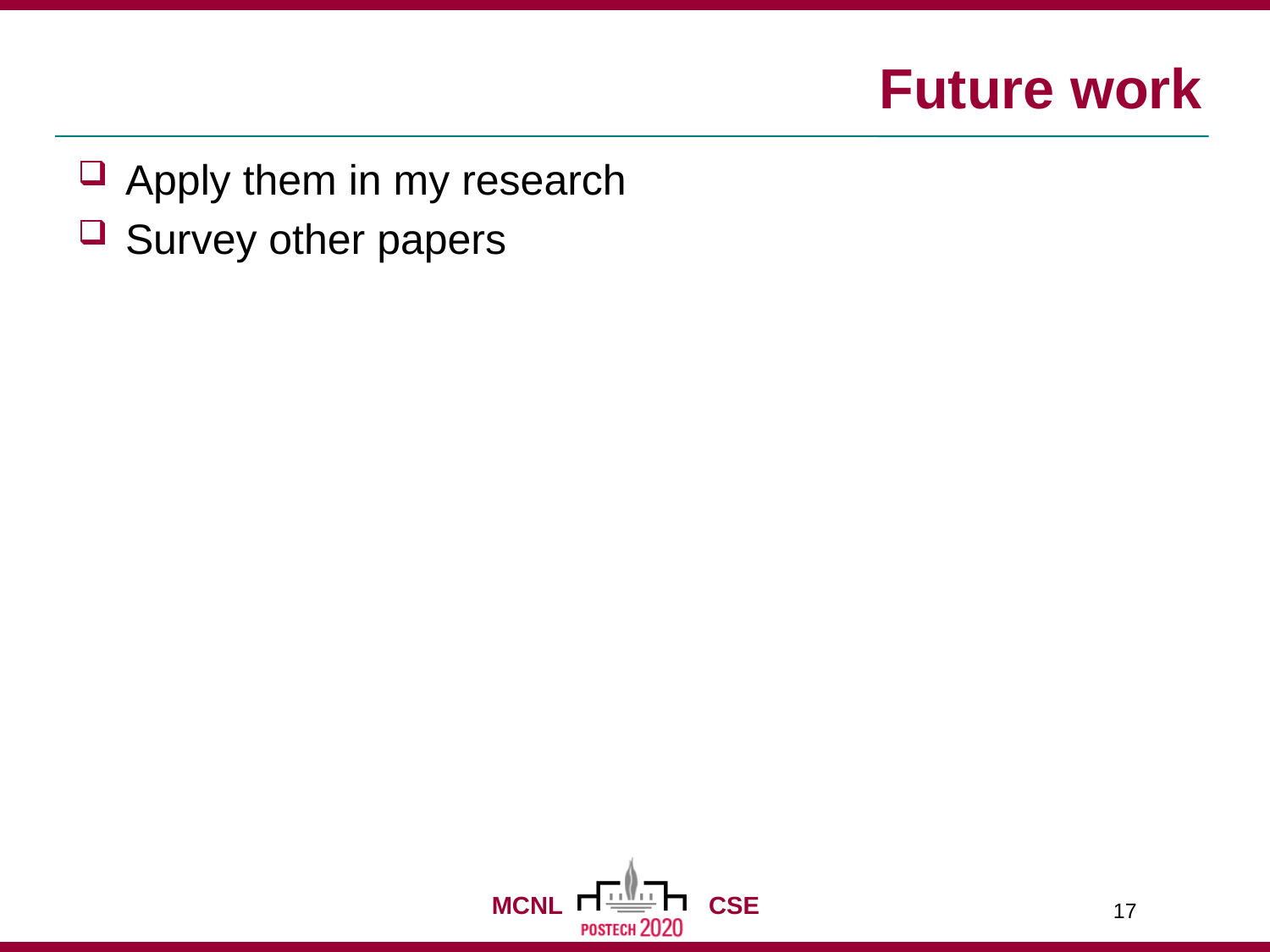

# Future work
Apply them in my research
Survey other papers
17